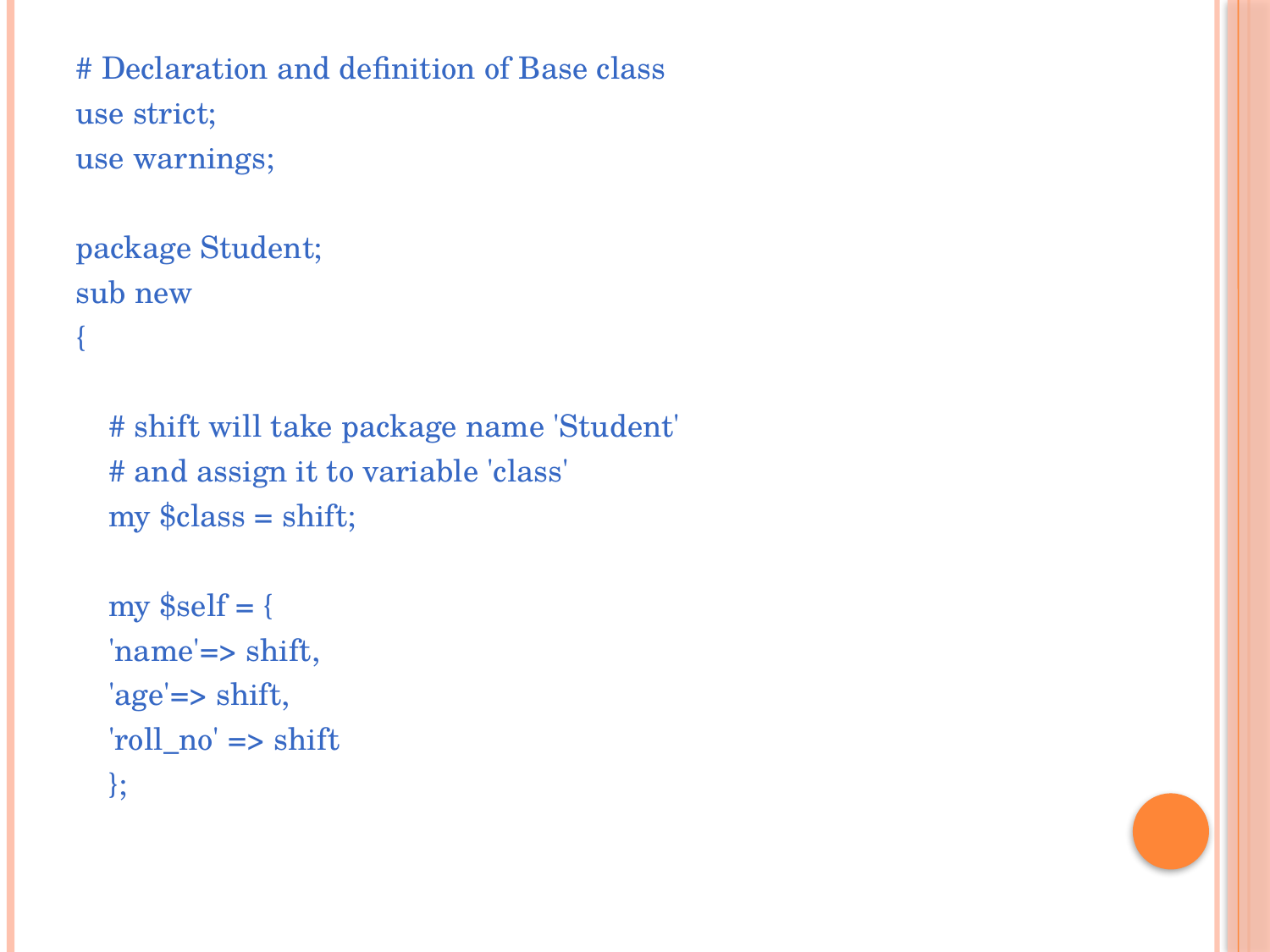

# Declaration and definition of Base class
use strict;
use warnings;

package Student;
sub new
{

	# shift will take package name 'Student'
	# and assign it to variable 'class'
	my $class = shift;

	my $self = {
				'name'=> shift,
				'age'=> shift,
				'roll_no' => shift
			};